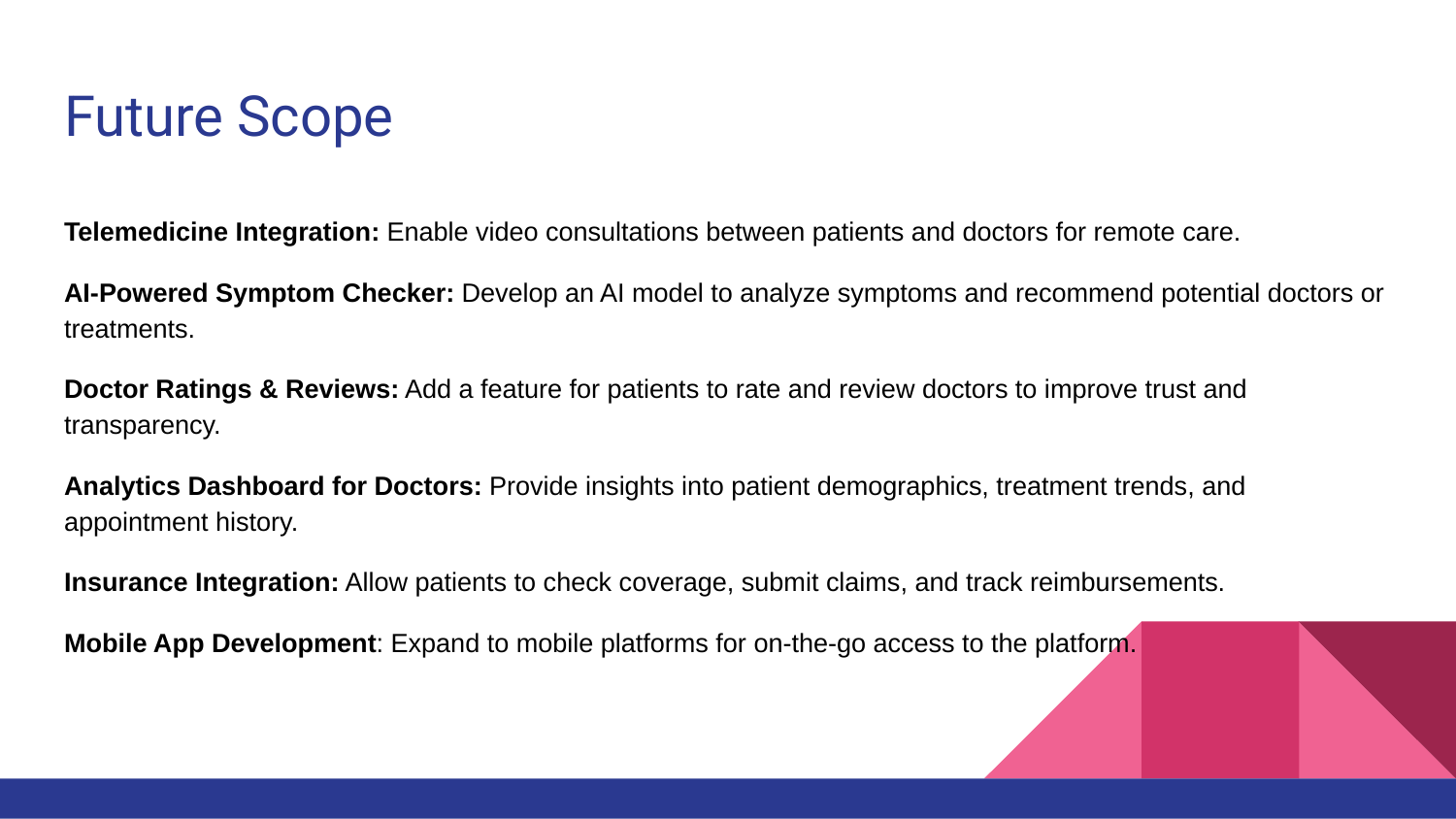

# Future Scope
Telemedicine Integration: Enable video consultations between patients and doctors for remote care.
AI-Powered Symptom Checker: Develop an AI model to analyze symptoms and recommend potential doctors or treatments.
Doctor Ratings & Reviews: Add a feature for patients to rate and review doctors to improve trust and transparency.
Analytics Dashboard for Doctors: Provide insights into patient demographics, treatment trends, and appointment history.
Insurance Integration: Allow patients to check coverage, submit claims, and track reimbursements.
Mobile App Development: Expand to mobile platforms for on-the-go access to the platform.